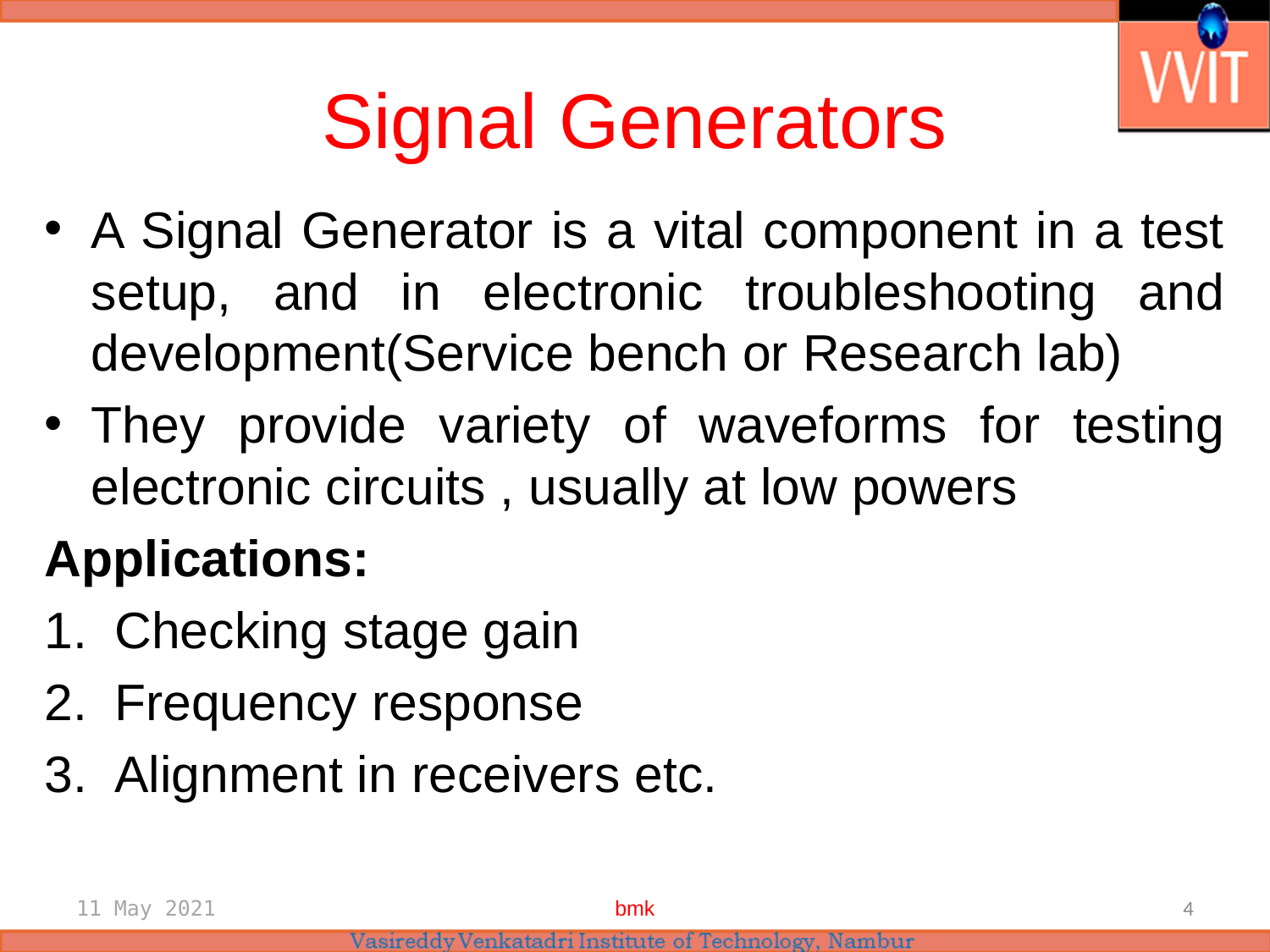

# Signal Generators
A Signal Generator is a vital component in a test setup, and in electronic troubleshooting and development(Service bench or Research lab)
They provide variety of waveforms for testing electronic circuits , usually at low powers
Applications:
Checking stage gain
Frequency response
Alignment in receivers etc.
11 May 2021
bmk
4